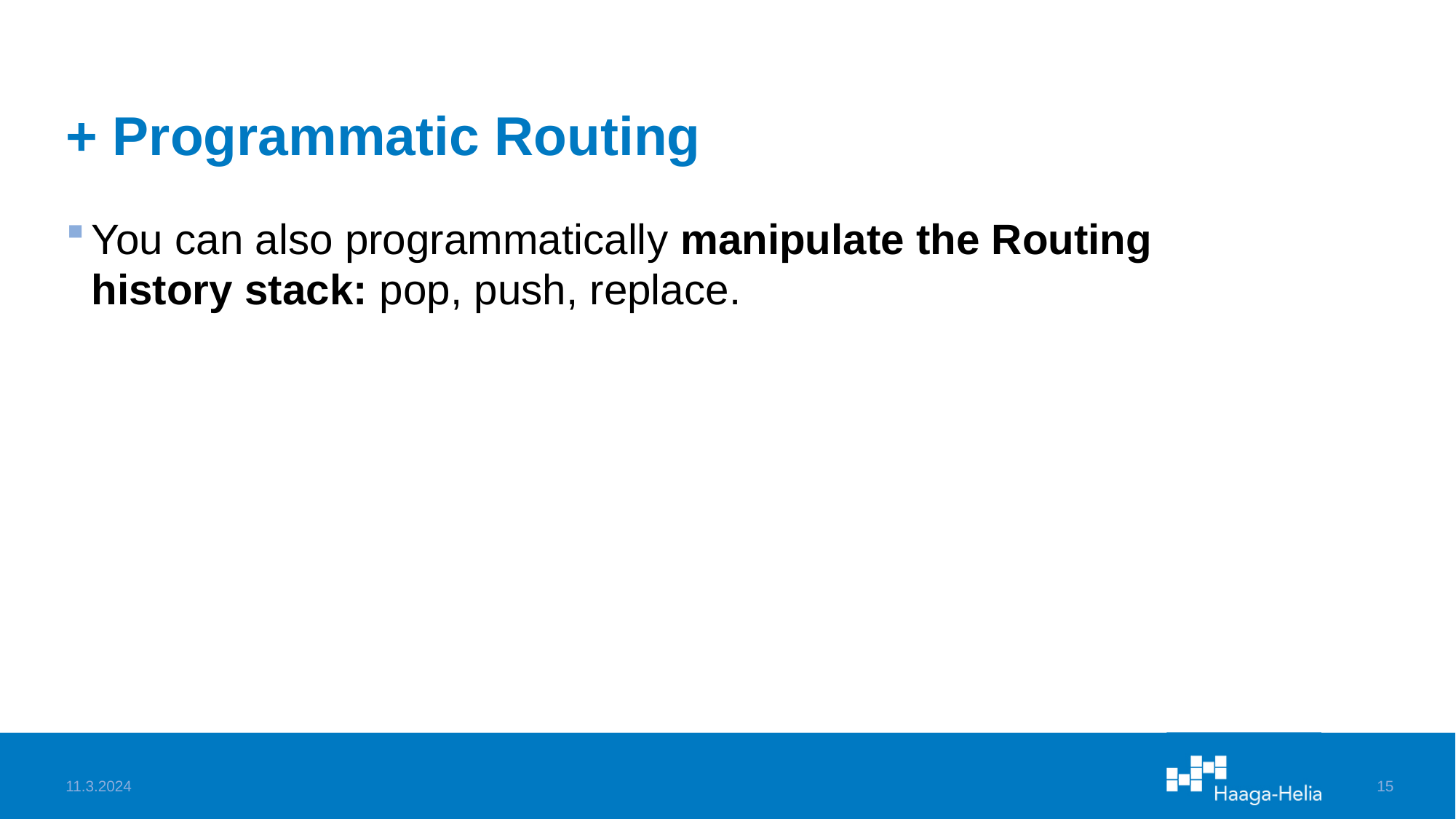

# + Programmatic Routing
You can also programmatically manipulate the Routing history stack: pop, push, replace.
11.3.2024

15